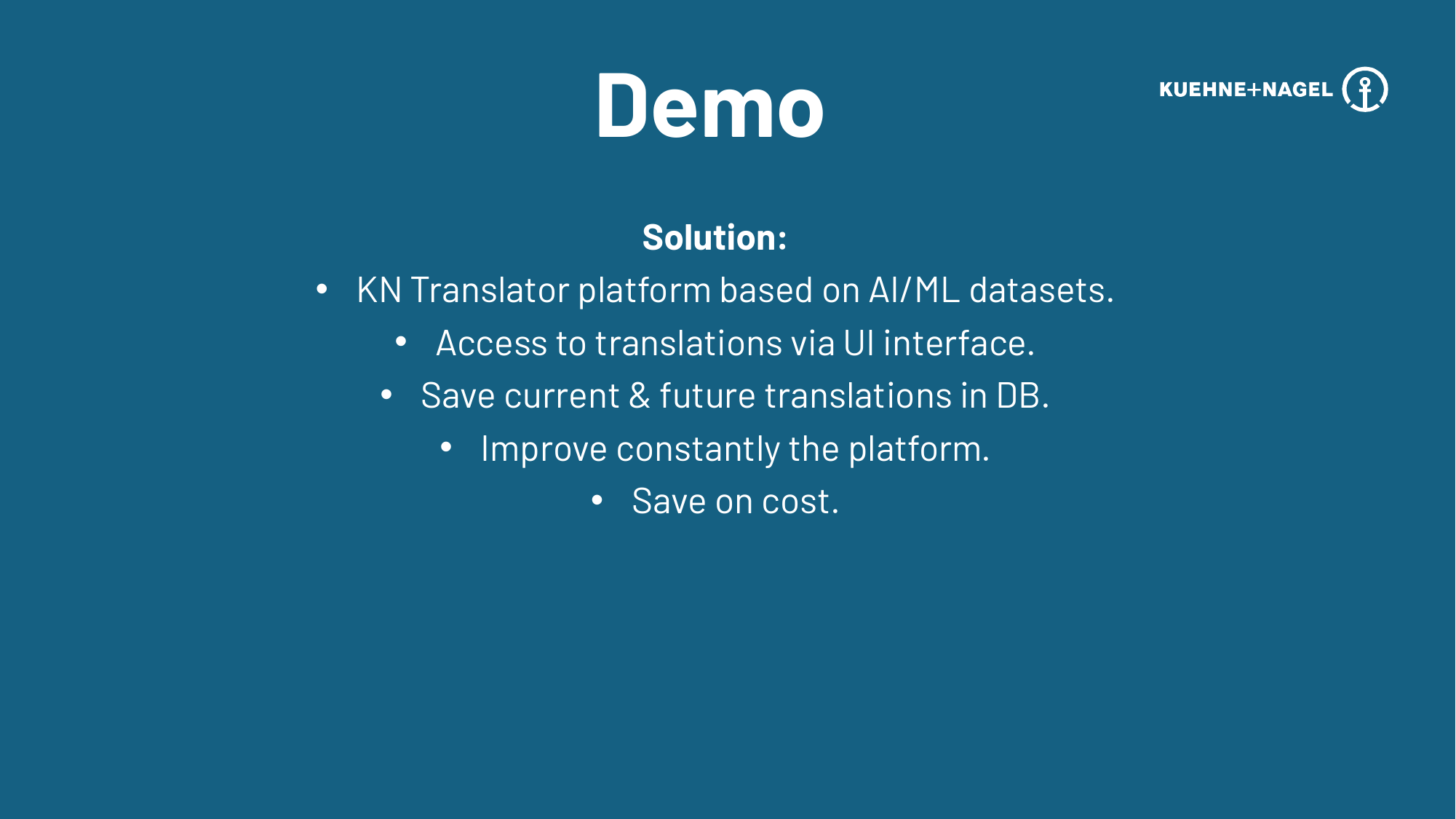

Demo
Solution:
KN Translator platform based on AI/ML datasets.
Access to translations via UI interface.
Save current & future translations in DB.
Improve constantly the platform.
Save on cost.